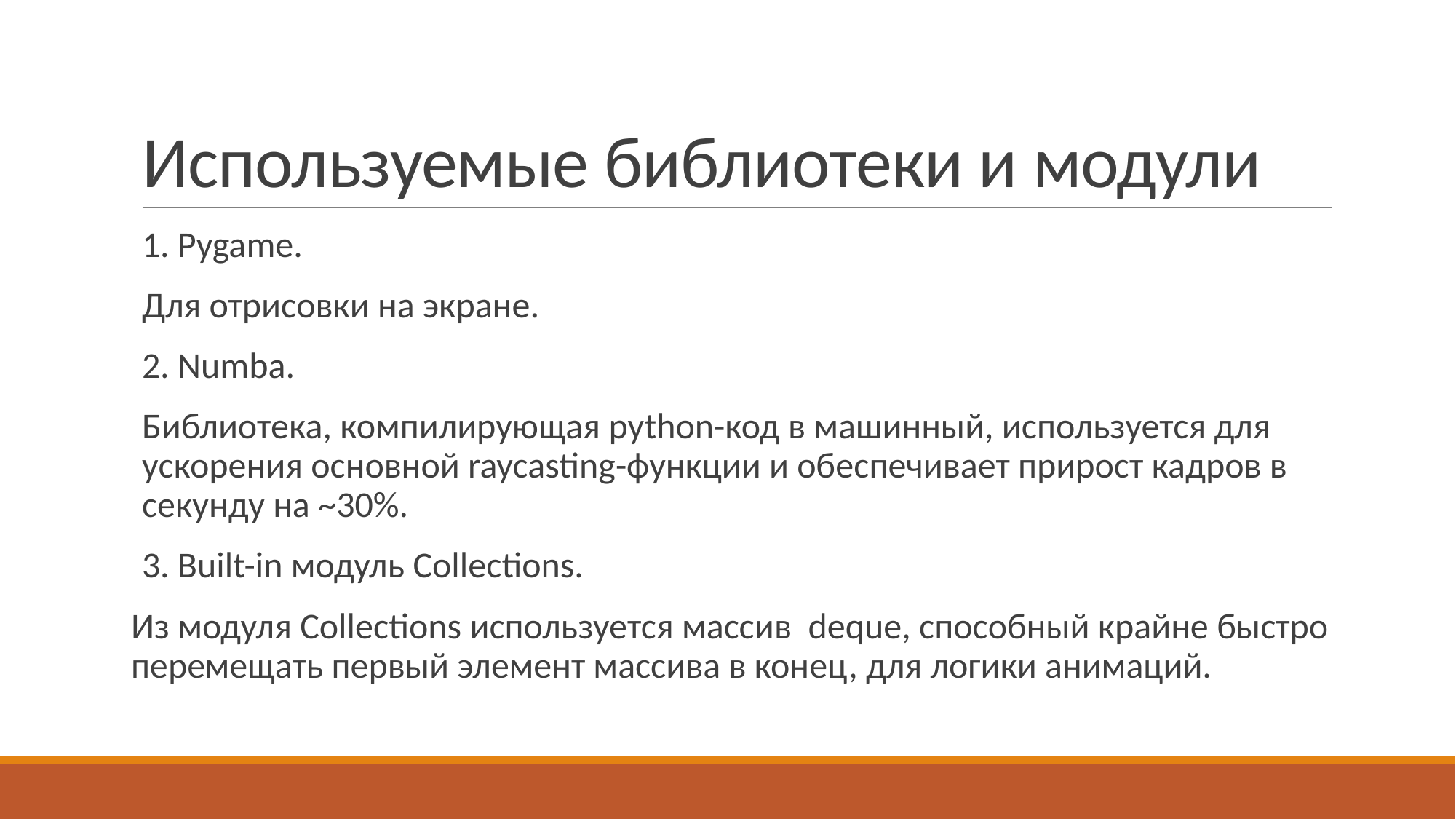

# Используемые библиотеки и модули
1. Pygame.
Для отрисовки на экране.
2. Numba.
Библиотека, компилирующая python-код в машинный, используется для ускорения основной raycasting-функции и обеспечивает прирост кадров в секунду на ~30%.
3. Built-in модуль Collections.
Из модуля Collections используется массив  deque, способный крайне быстро перемещать первый элемент массива в конец, для логики анимаций.